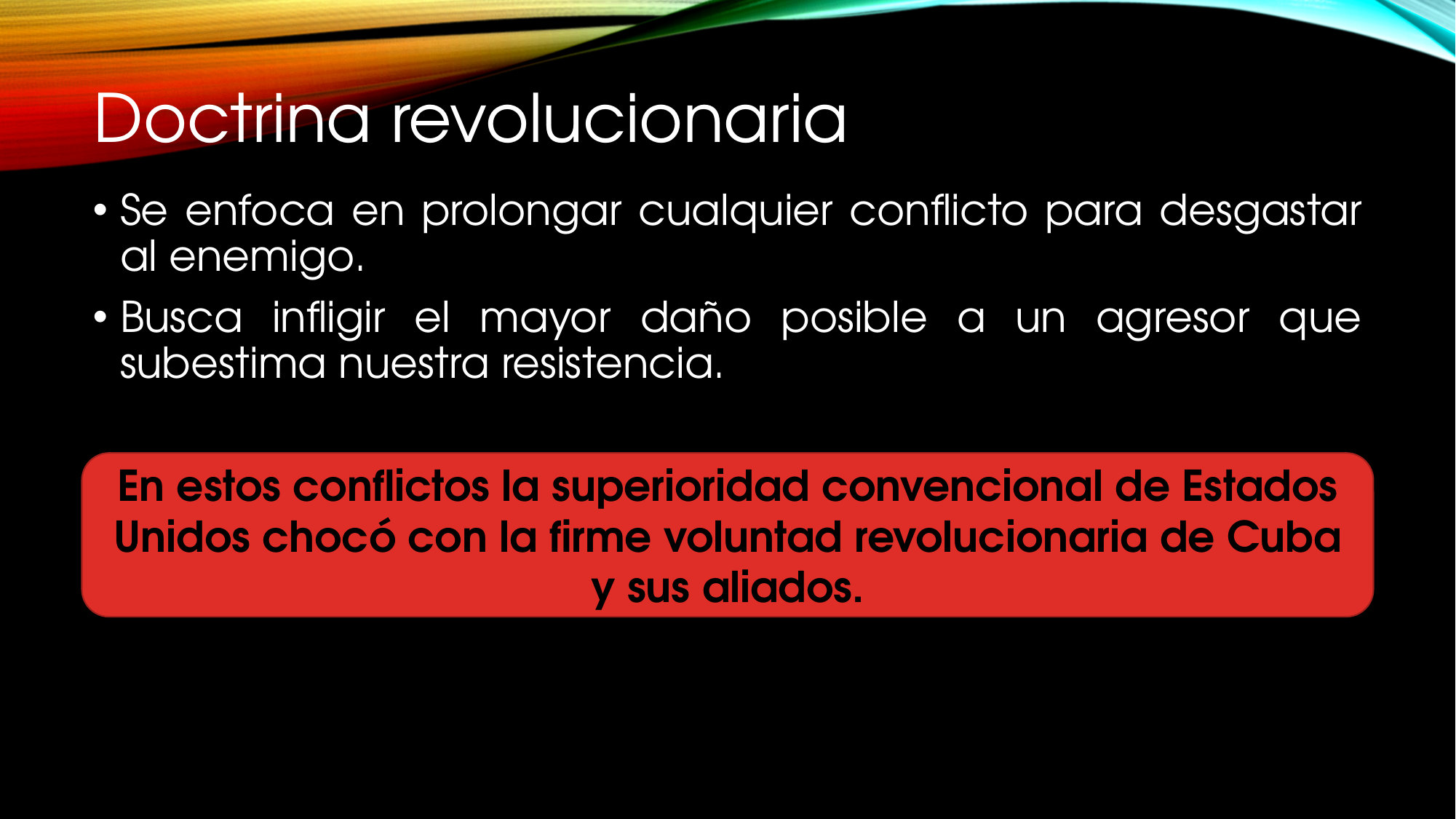

Doctrina revolucionaria
Se enfoca en prolongar cualquier conflicto para desgastar al enemigo.
Busca infligir el mayor daño posible a un agresor que subestima nuestra resistencia.
En estos conflictos la superioridad convencional de Estados Unidos chocó con la firme voluntad revolucionaria de Cuba y sus aliados.